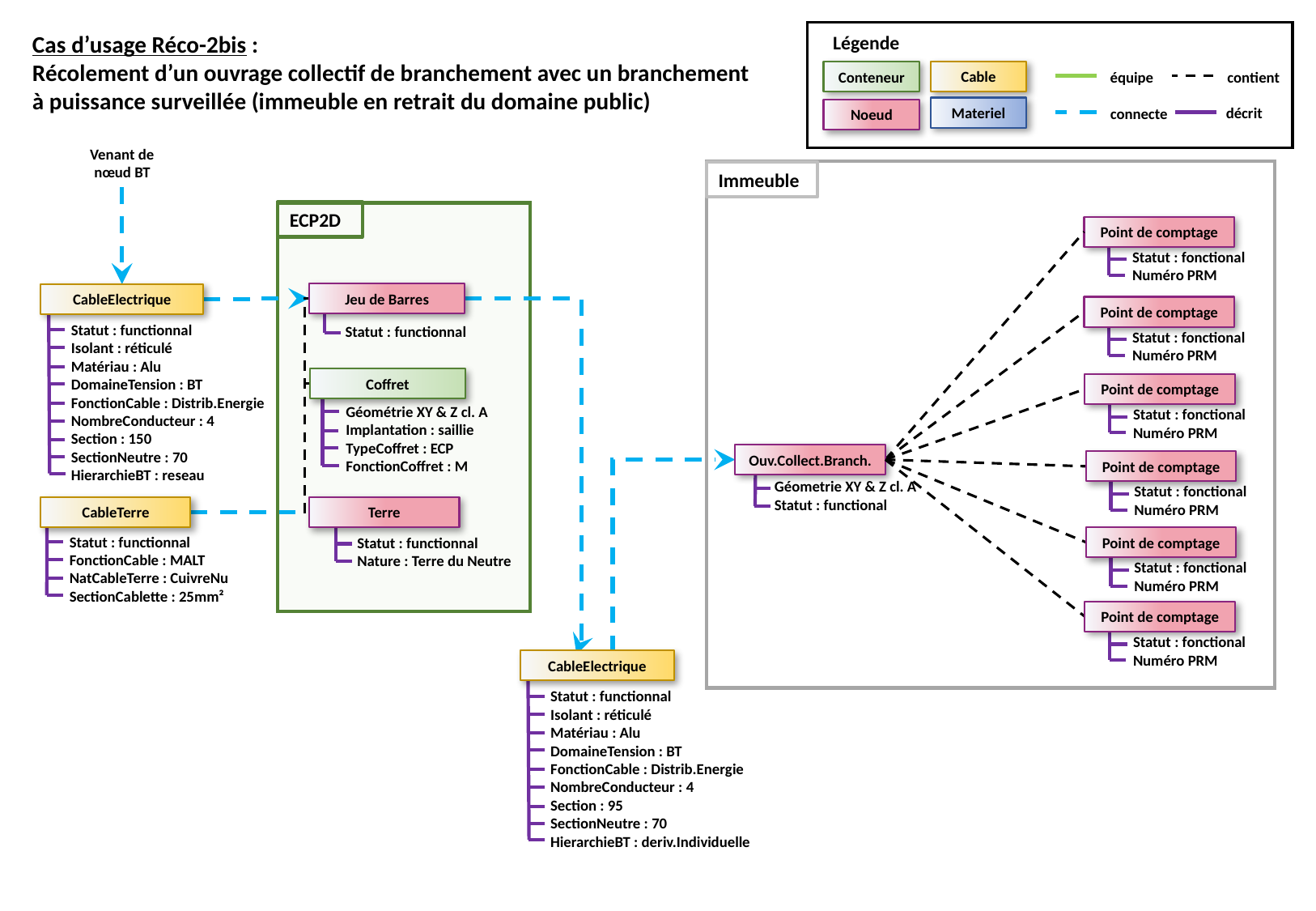

Légende
Cable
Conteneur
équipe
contient
décrit
Materiel
connecte
Noeud
Cas d’usage Réco-2bis :
Récolement d’un ouvrage collectif de branchement avec un branchement à puissance surveillée (immeuble en retrait du domaine public)
Venant de nœud BT

Immeuble
ECP2D

Point de comptage
Statut : fonctional
Numéro PRM
Jeu de Barres
Statut : functionnal
CableElectrique
Statut : functionnal
Isolant : réticulé
Matériau : Alu
DomaineTension : BT
FonctionCable : Distrib.Energie
NombreConducteur : 4
Section : 150
SectionNeutre : 70
HierarchieBT : reseau
Point de comptage
Statut : fonctional
Numéro PRM
Coffret
Géométrie XY & Z cl. A
Implantation : saillie
TypeCoffret : ECP
FonctionCoffret : M
Point de comptage
Statut : fonctional
Numéro PRM
Ouv.Collect.Branch.
Géometrie XY & Z cl. A
Statut : functional
Point de comptage
Statut : fonctional
Numéro PRM
CableTerre
Statut : functionnal
FonctionCable : MALT
NatCableTerre : CuivreNu
SectionCablette : 25mm²
Terre
Statut : functionnal
Nature : Terre du Neutre
Point de comptage
Statut : fonctional
Numéro PRM
Point de comptage
Statut : fonctional
Numéro PRM
CableElectrique
Statut : functionnal
Isolant : réticulé
Matériau : Alu
DomaineTension : BT
FonctionCable : Distrib.Energie
NombreConducteur : 4
Section : 95
SectionNeutre : 70
HierarchieBT : deriv.Individuelle